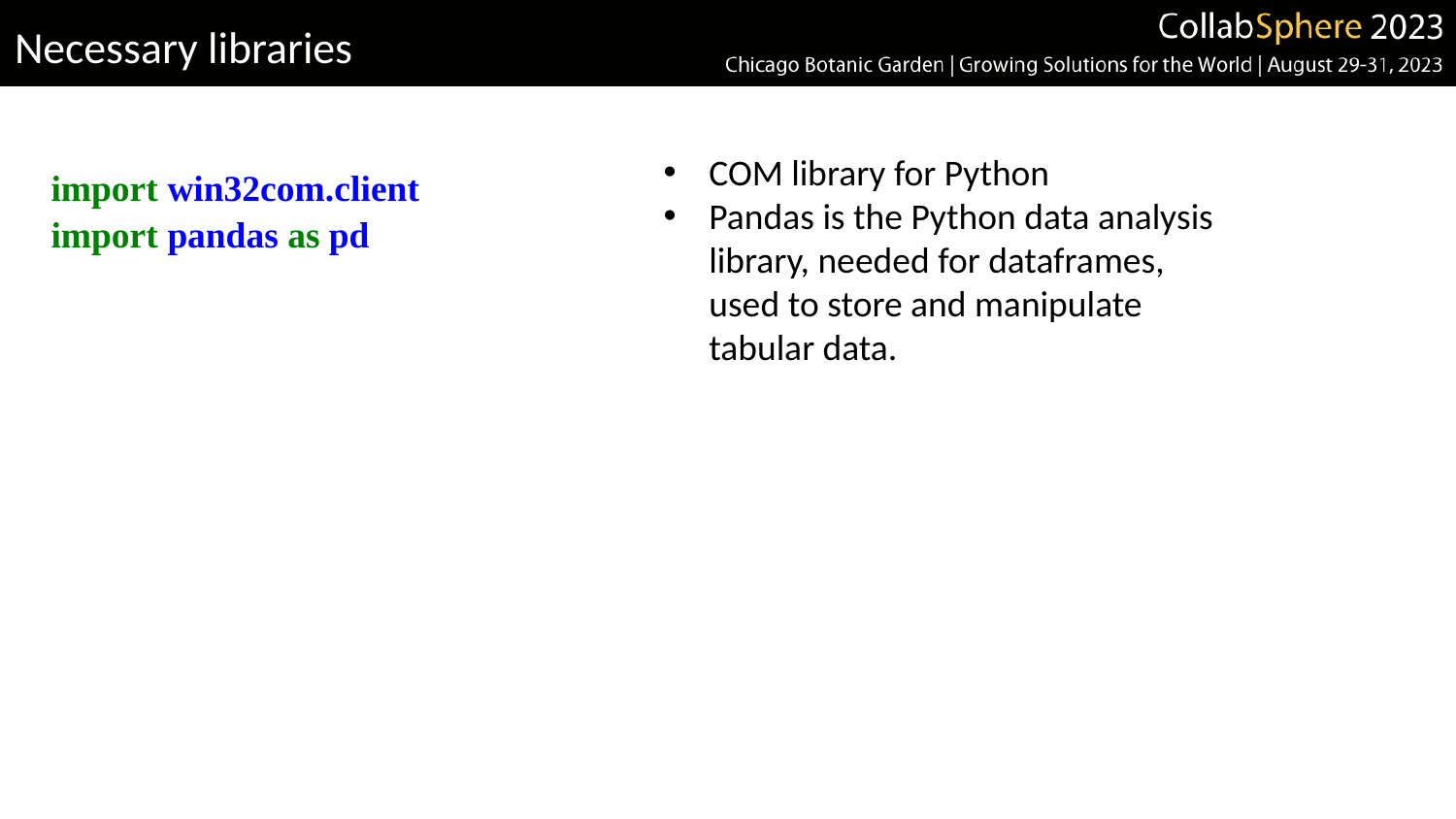

# Necessary libraries
COM library for Python
Pandas is the Python data analysis library, needed for dataframes, used to store and manipulate tabular data.

import win32com.client
import pandas as pd